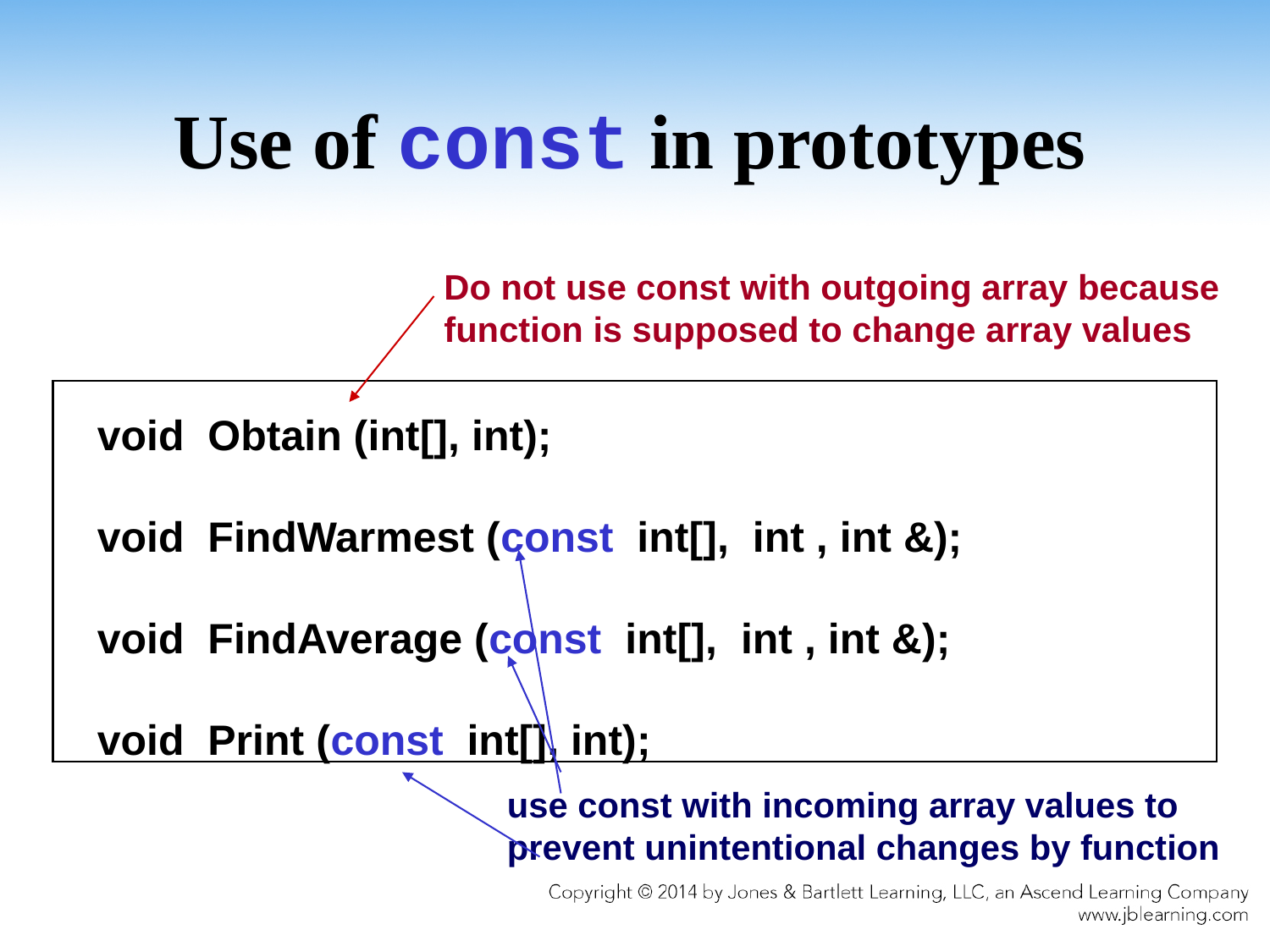

# Use of const in prototypes
Do not use const with outgoing array because
function is supposed to change array values

void  Obtain (int[], int);

void  FindWarmest (const  int[],  int , int &);

void  FindAverage (const  int[],  int , int &);

void  Print (const  int[], int);

use const with incoming array values to
prevent unintentional changes by function